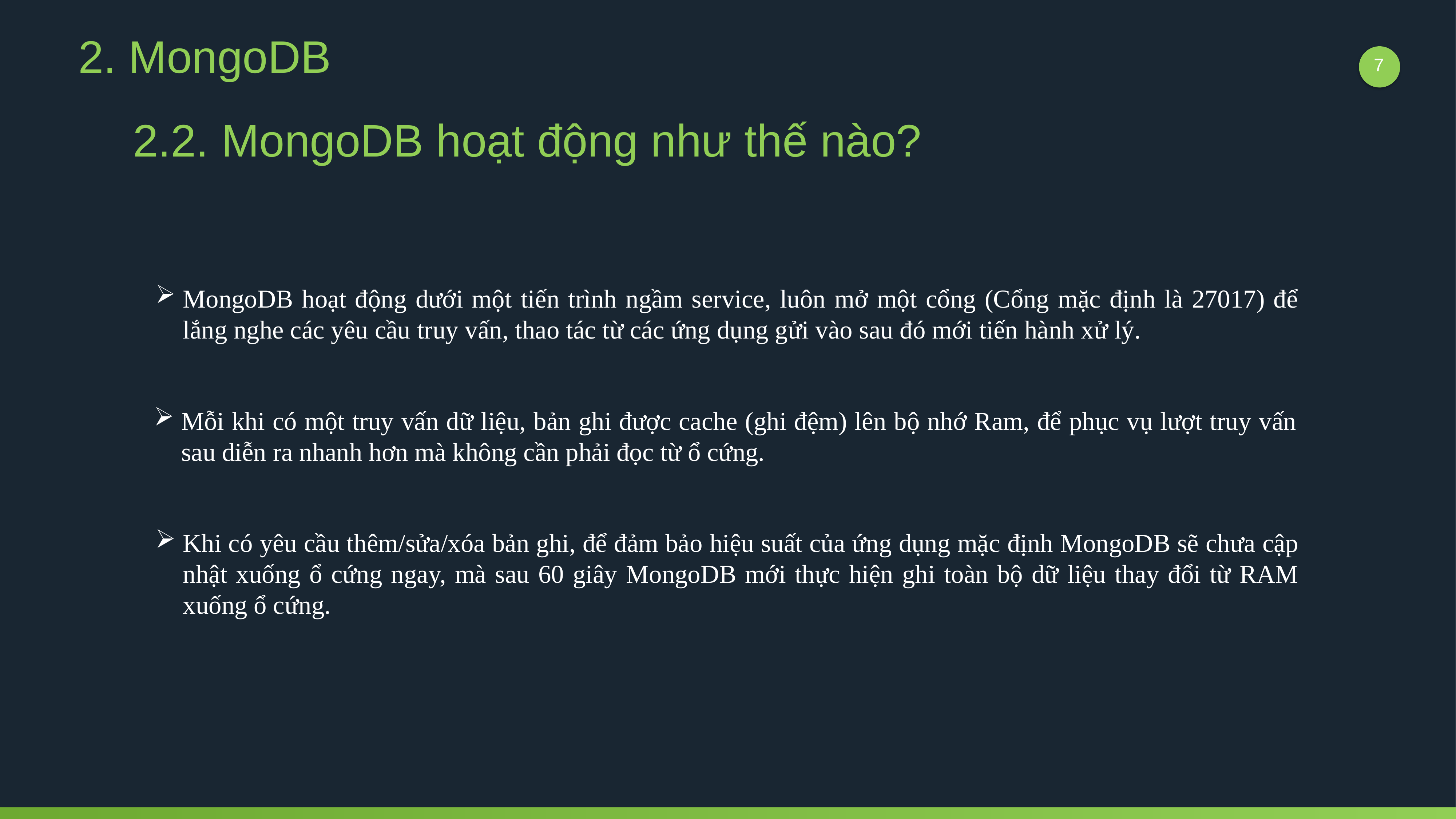

2. MongoDB
7
2.2. MongoDB hoạt động như thế nào?
MongoDB hoạt động dưới một tiến trình ngầm service, luôn mở một cổng (Cổng mặc định là 27017) để lắng nghe các yêu cầu truy vấn, thao tác từ các ứng dụng gửi vào sau đó mới tiến hành xử lý.
Mỗi khi có một truy vấn dữ liệu, bản ghi được cache (ghi đệm) lên bộ nhớ Ram, để phục vụ lượt truy vấn sau diễn ra nhanh hơn mà không cần phải đọc từ ổ cứng.
Khi có yêu cầu thêm/sửa/xóa bản ghi, để đảm bảo hiệu suất của ứng dụng mặc định MongoDB sẽ chưa cập nhật xuống ổ cứng ngay, mà sau 60 giây MongoDB mới thực hiện ghi toàn bộ dữ liệu thay đổi từ RAM xuống ổ cứng.